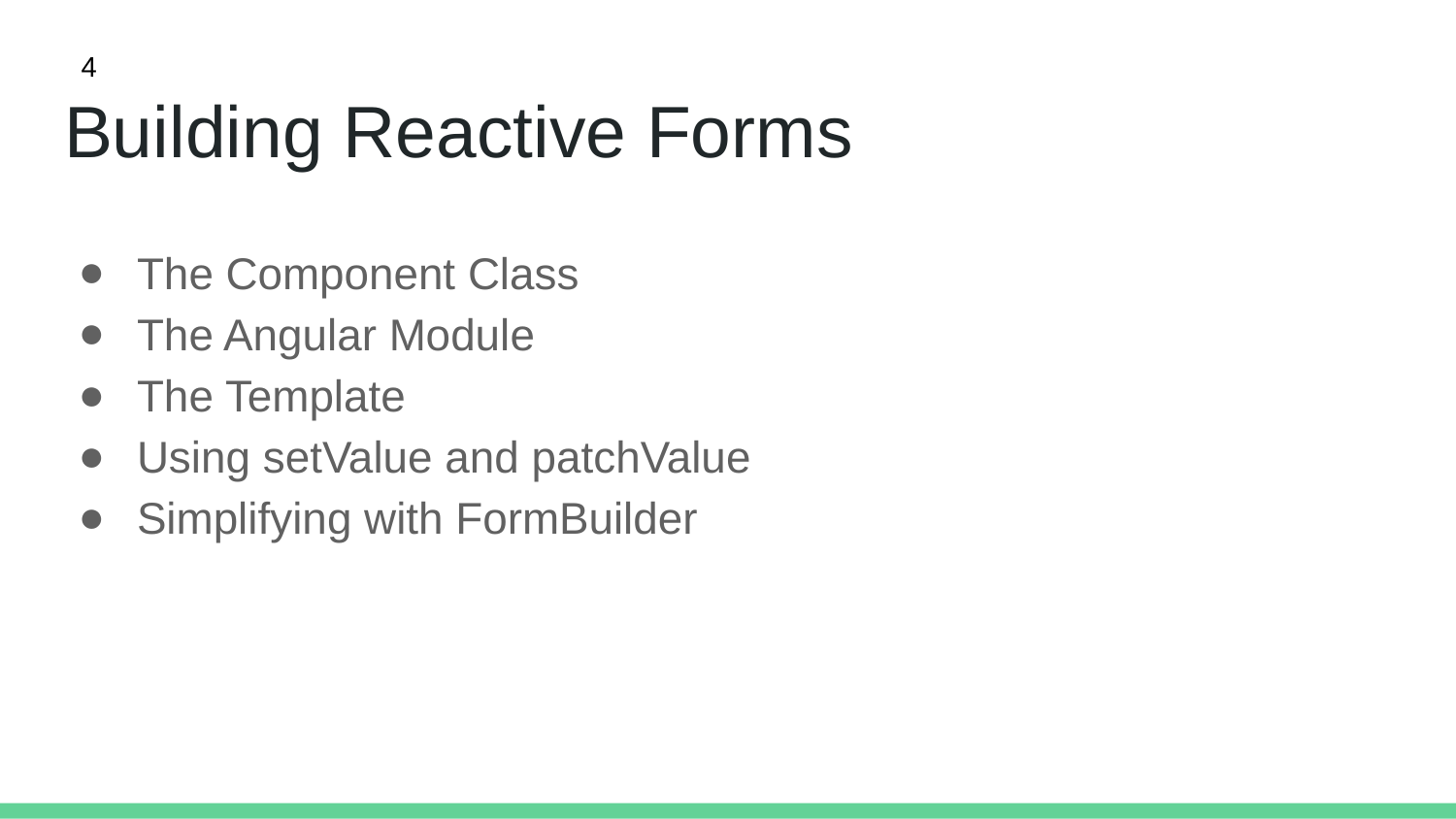

4
# Building Reactive Forms
The Component Class
The Angular Module
The Template
Using setValue and patchValue
Simplifying with FormBuilder